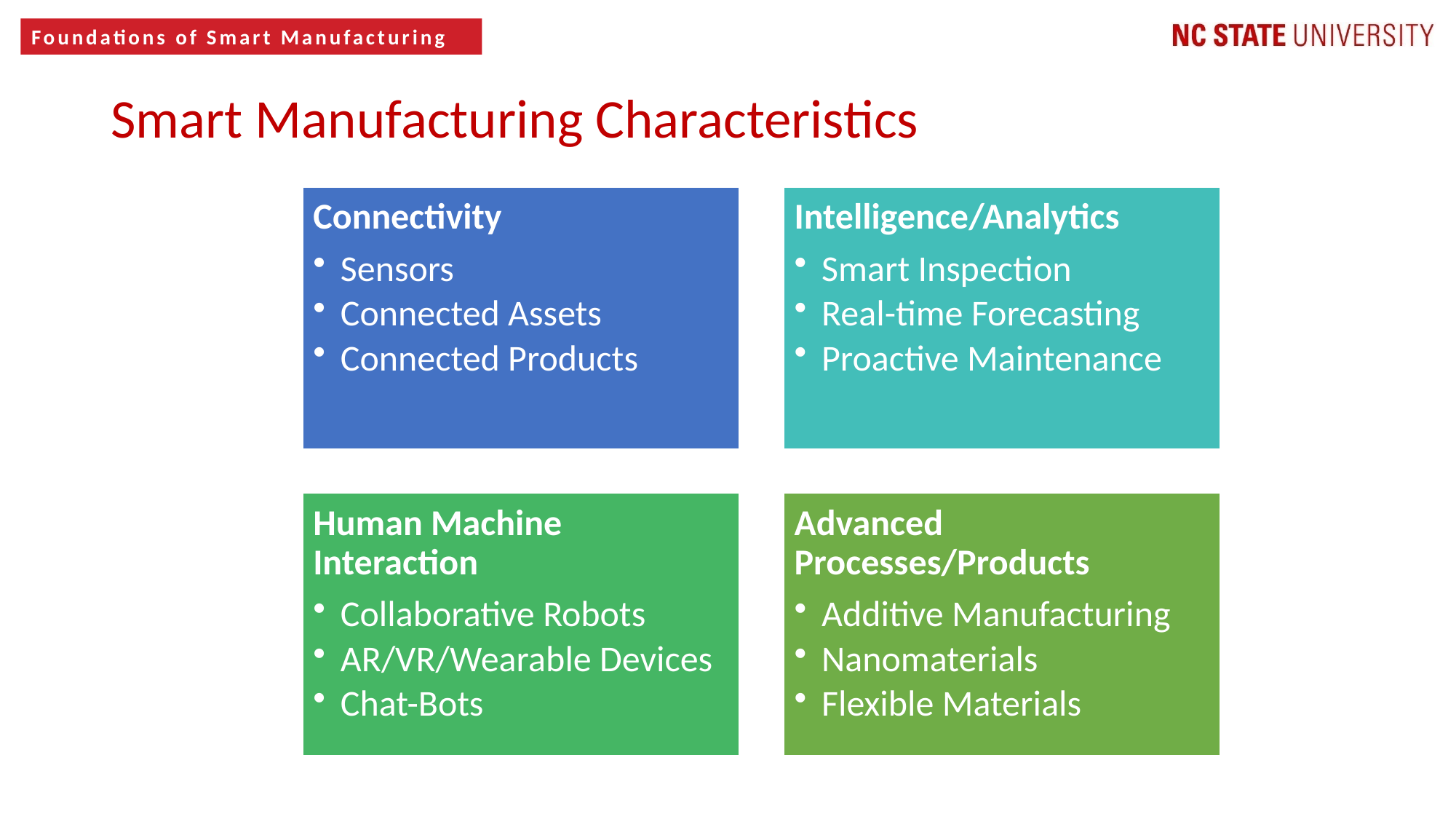

# Smart Manufacturing Characteristics
Connectivity
Sensors
Connected Assets
Connected Products
Intelligence/Analytics
Smart Inspection
Real-time Forecasting
Proactive Maintenance

Human Machine Interaction
Collaborative Robots
AR/VR/Wearable Devices
Chat-Bots
Advanced Processes/Products
Additive Manufacturing
Nanomaterials
Flexible Materials